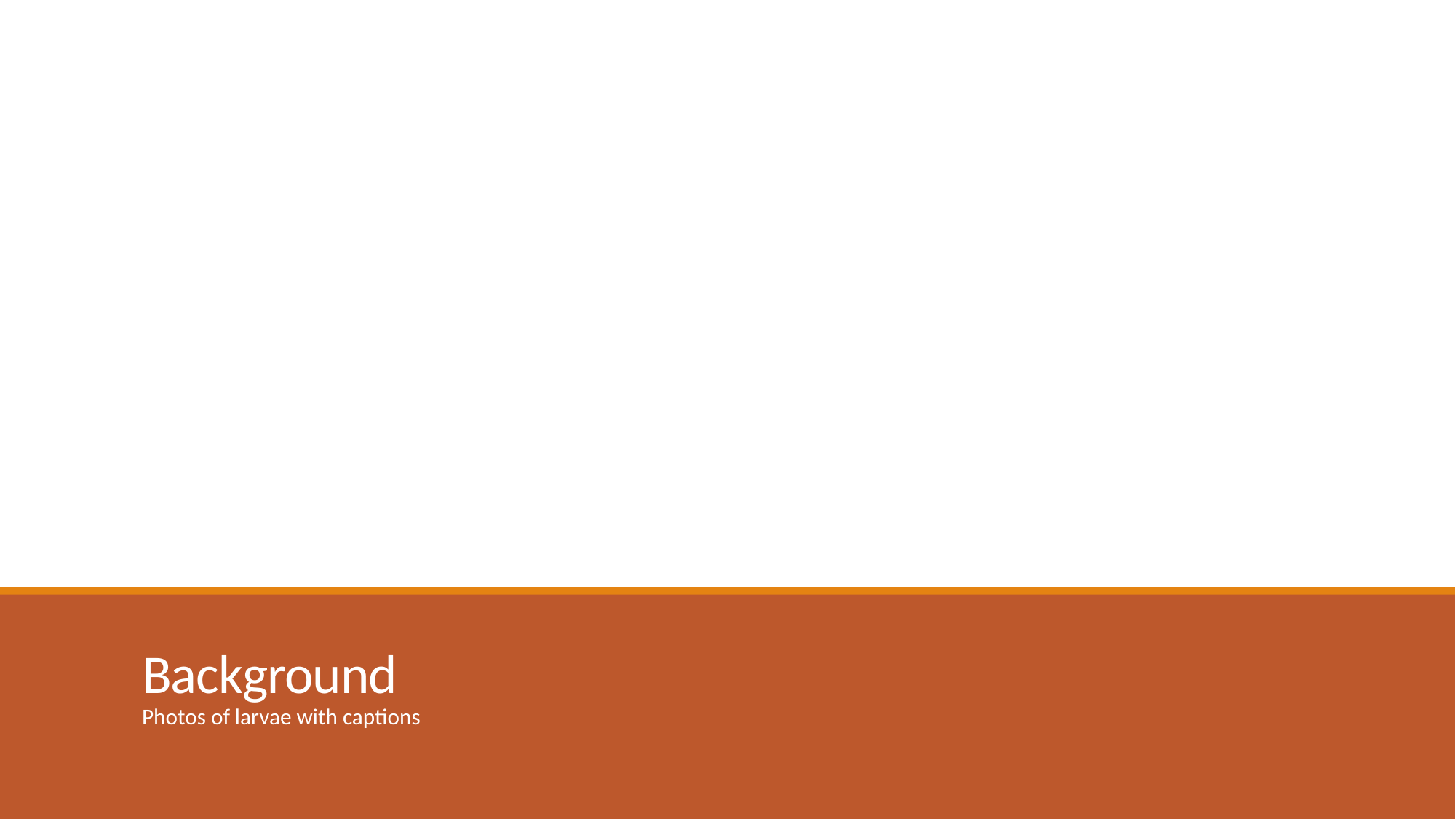

# Background
Photos of larvae with captions